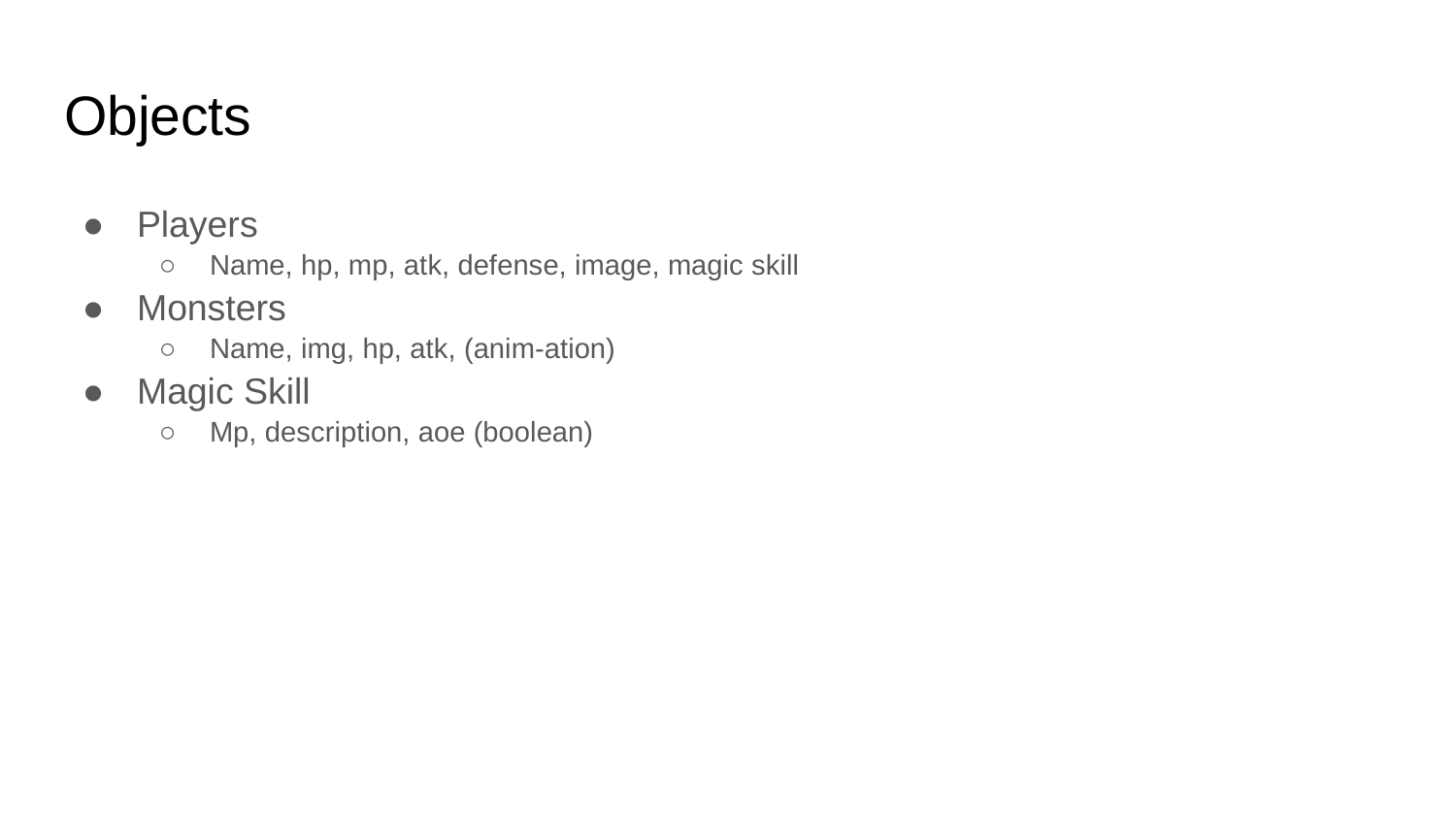

# Objects
Players
Name, hp, mp, atk, defense, image, magic skill
Monsters
Name, img, hp, atk, (anim-ation)
Magic Skill
Mp, description, aoe (boolean)